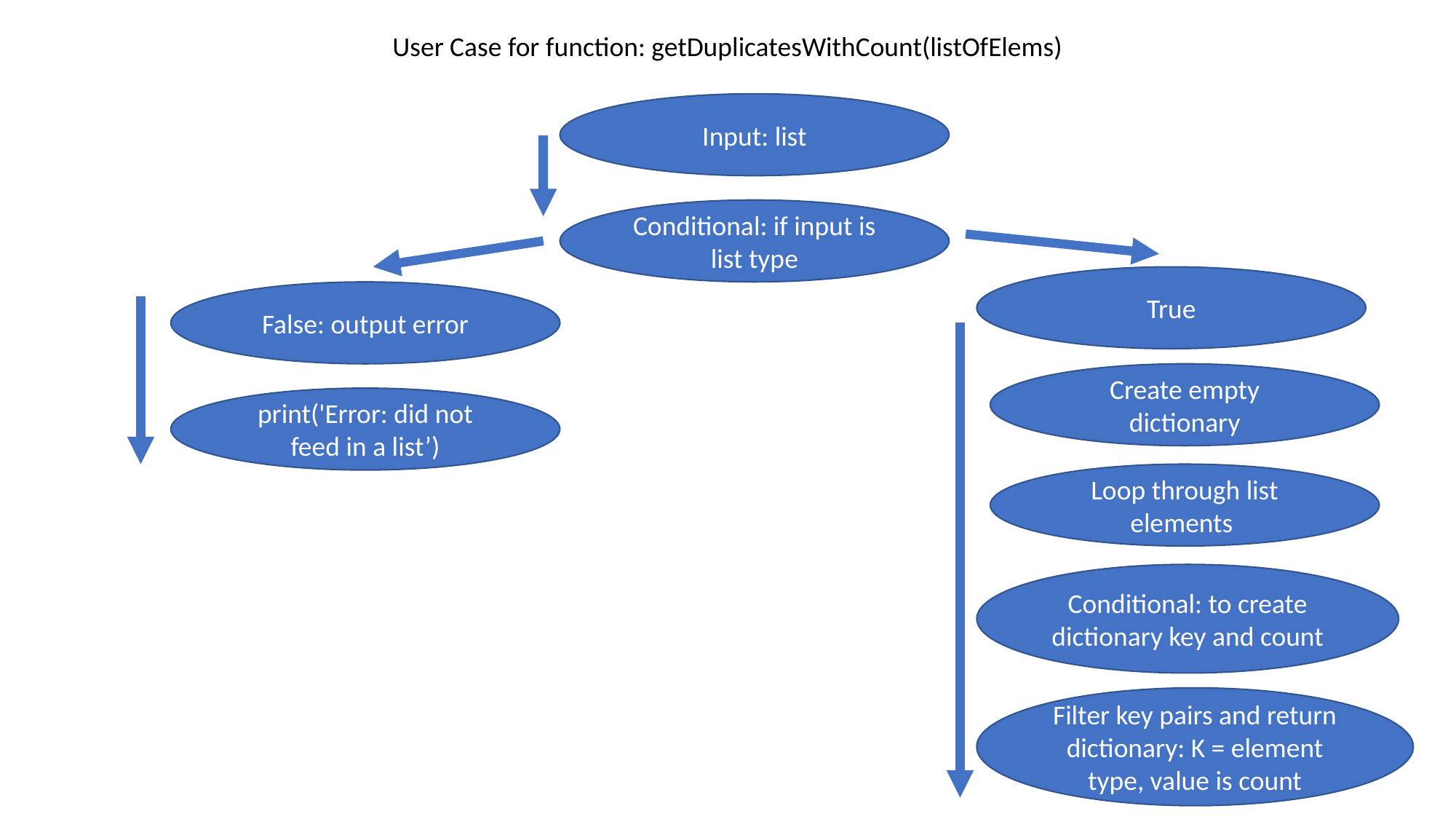

User Case for function: getDuplicatesWithCount(listOfElems)
Input: list
Conditional: if input is list type
True
False: output error
Create empty dictionary
print('Error: did not feed in a list’)
Loop through list elements
Conditional: to create dictionary key and count
Filter key pairs and return dictionary: K = element type, value is count